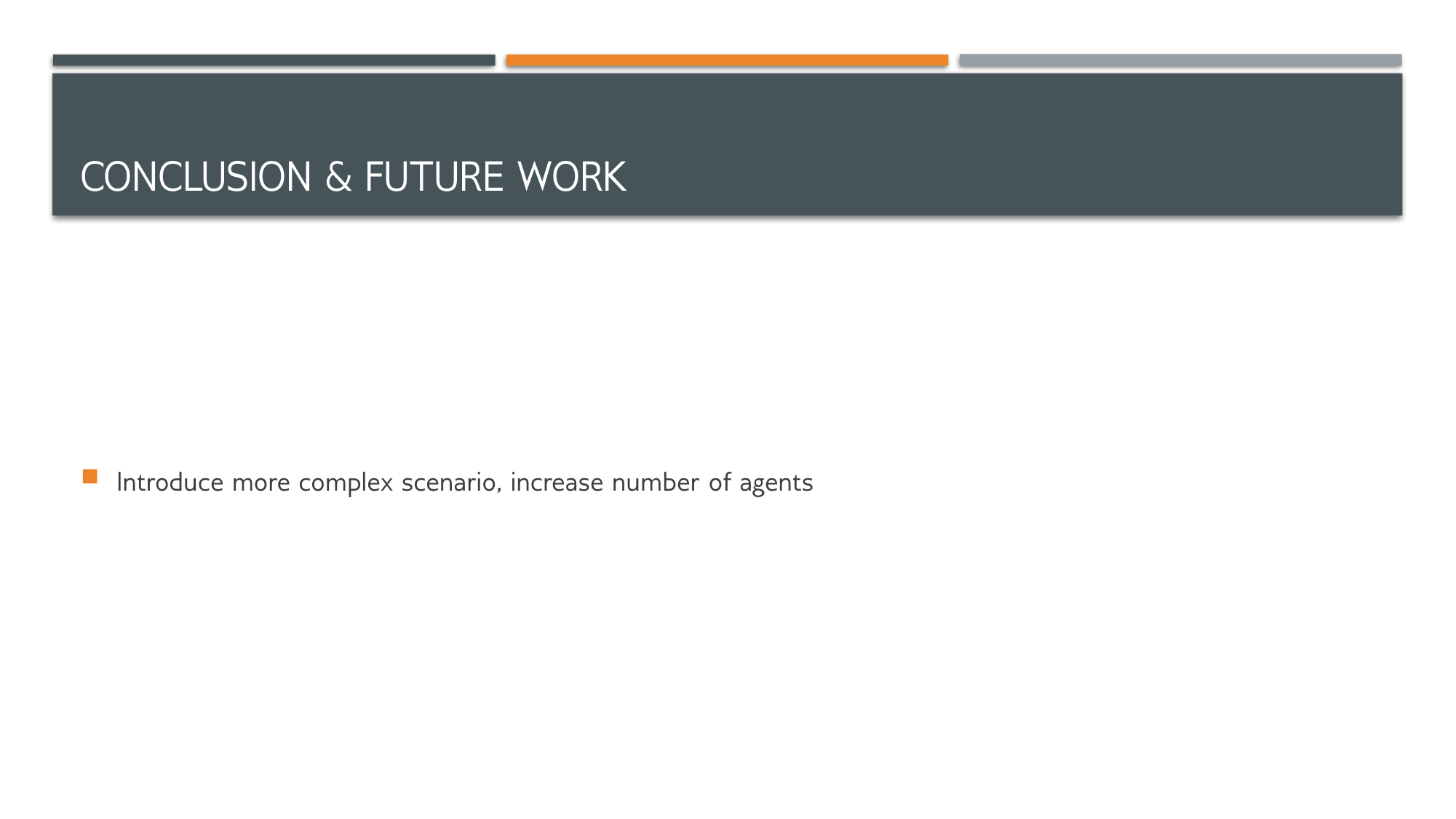

# Conclusion & future work
Introduce more complex scenario, increase number of agents